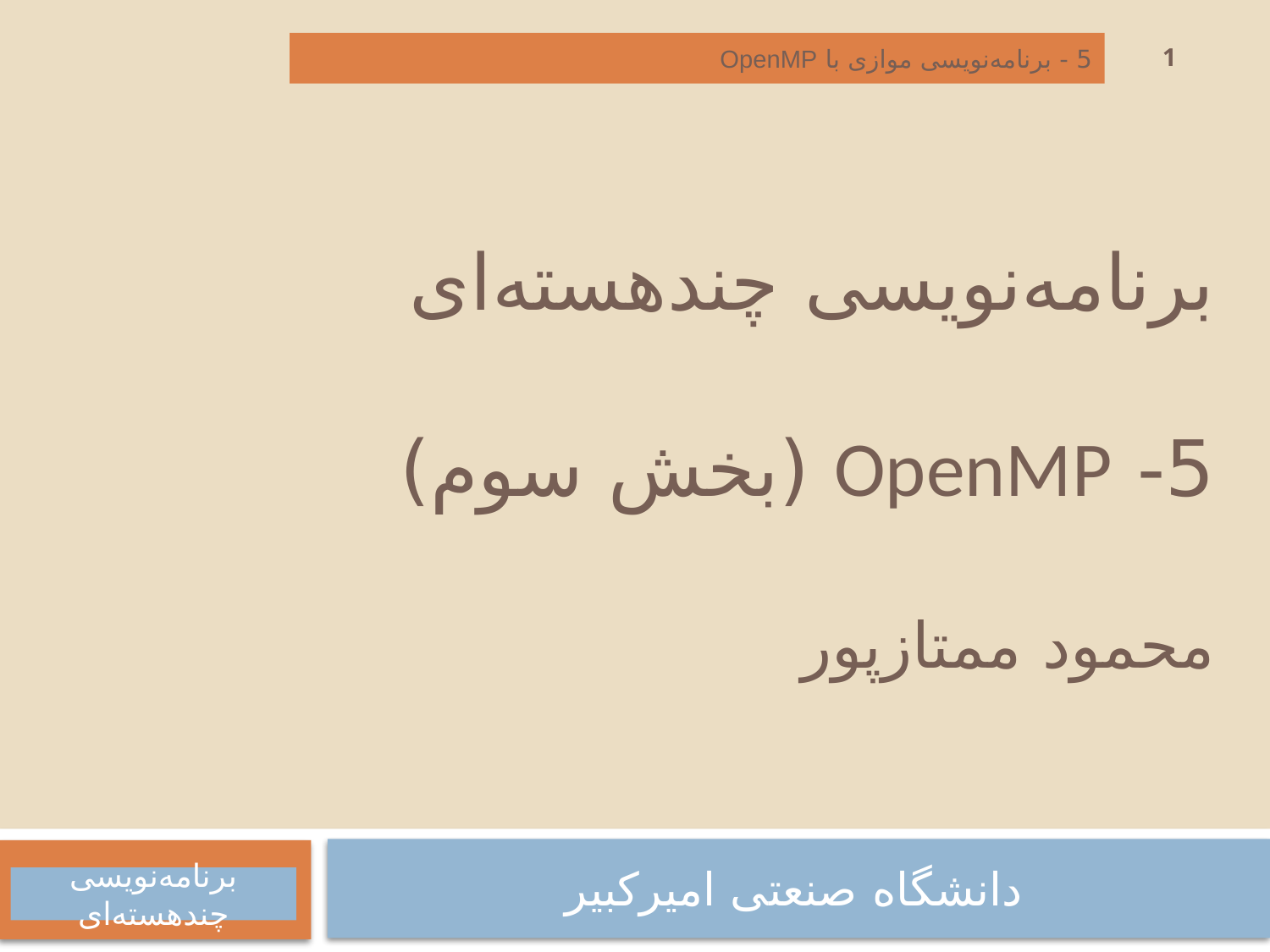

1
5 - برنامه‌نویسی موازی با OpenMP
# برنامه‌نویسی چندهسته‌ای 5- OpenMP (بخش سوم) محمود ممتازپور
دانشگاه صنعتی امیرکبیر
برنامه‌نویسی چند‌هسته‌ای